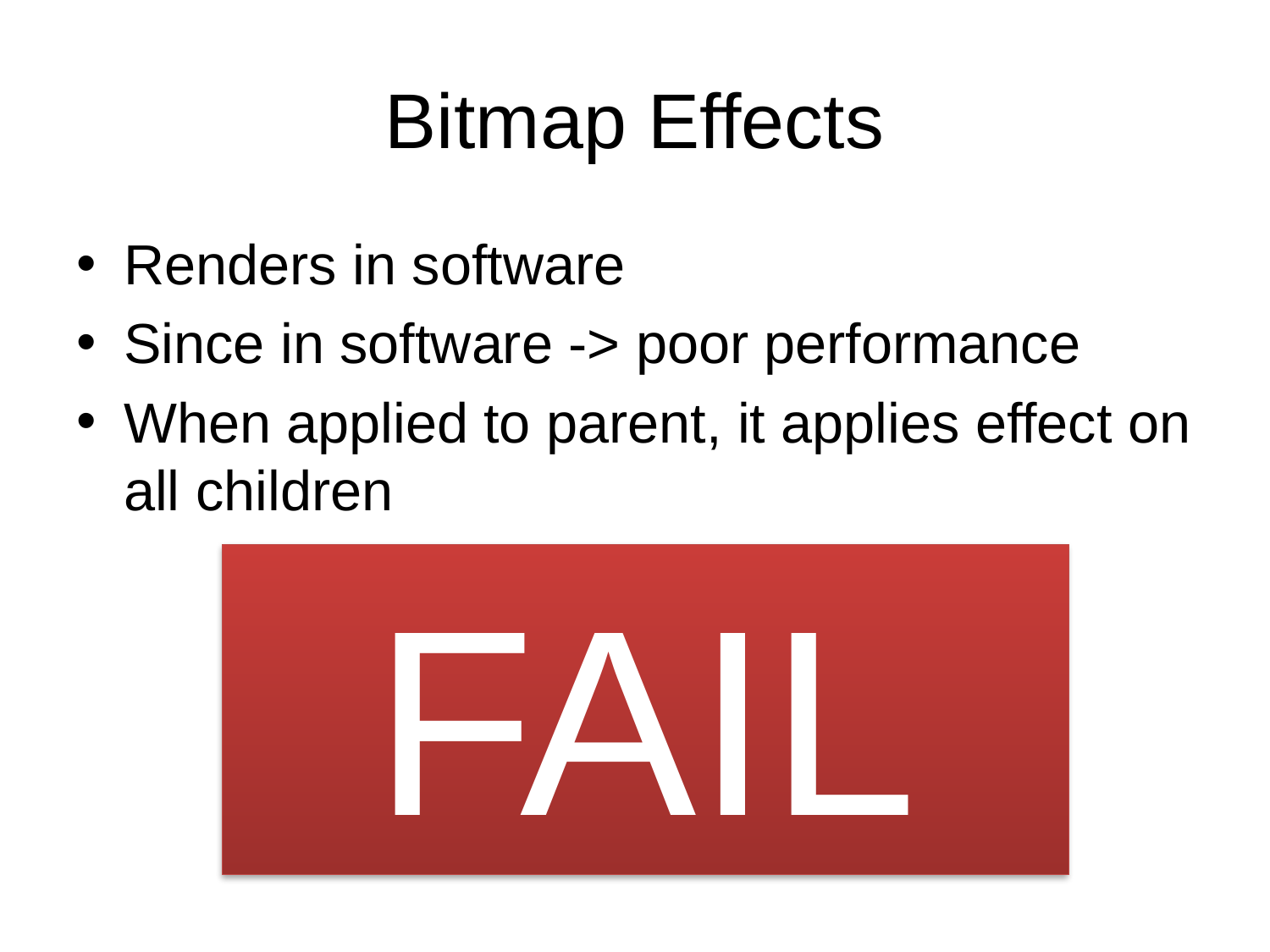

# Bitmap Effects
Renders in software
Since in software -> poor performance
When applied to parent, it applies effect on all children
FAIL